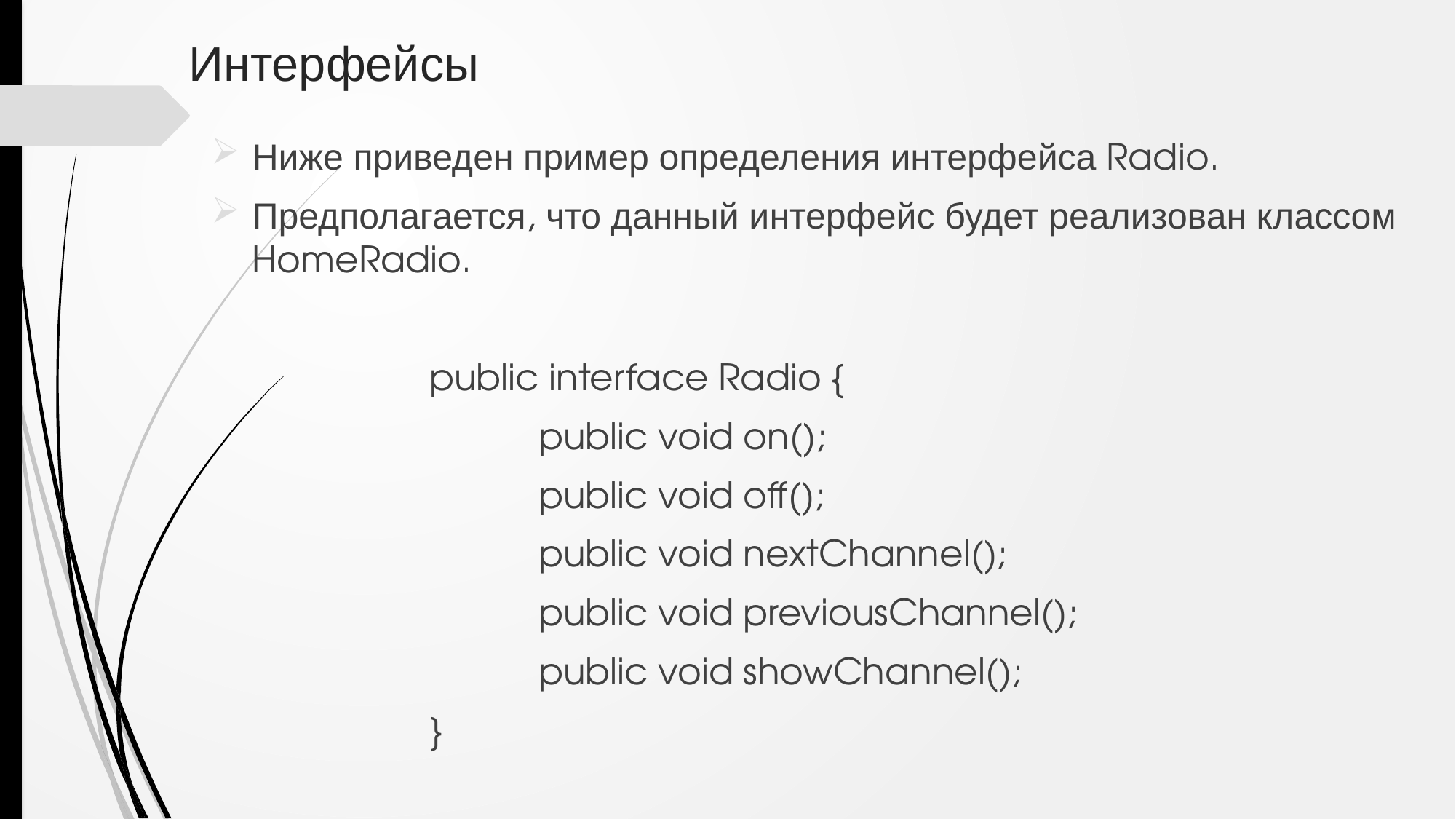

# Интерфейсы
Ниже приведен пример определения интерфейса Radio.
Предполагается, что данный интерфейс будет реализован классом HomeRadio.

		public interface Radio {
			public void on();
			public void off();
			public void nextChannel();
			public void previousChannel();
			public void showChannel();
		}